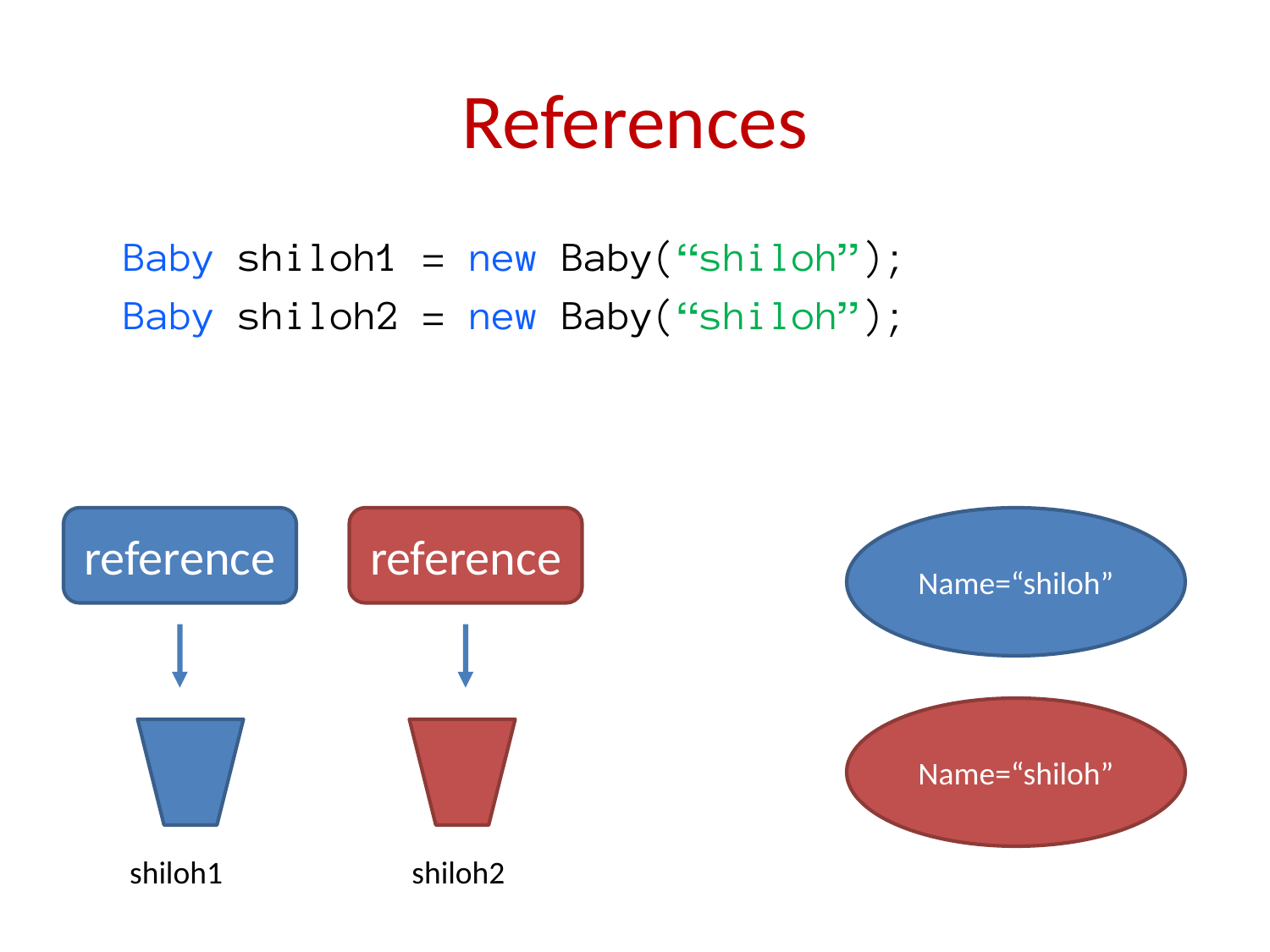

# References
	Baby shiloh1 = new Baby(“shiloh”);
	Baby shiloh2 = new Baby(“shiloh”);
reference
reference
Name=“shiloh”
Name=“shiloh”

shiloh1
shiloh2